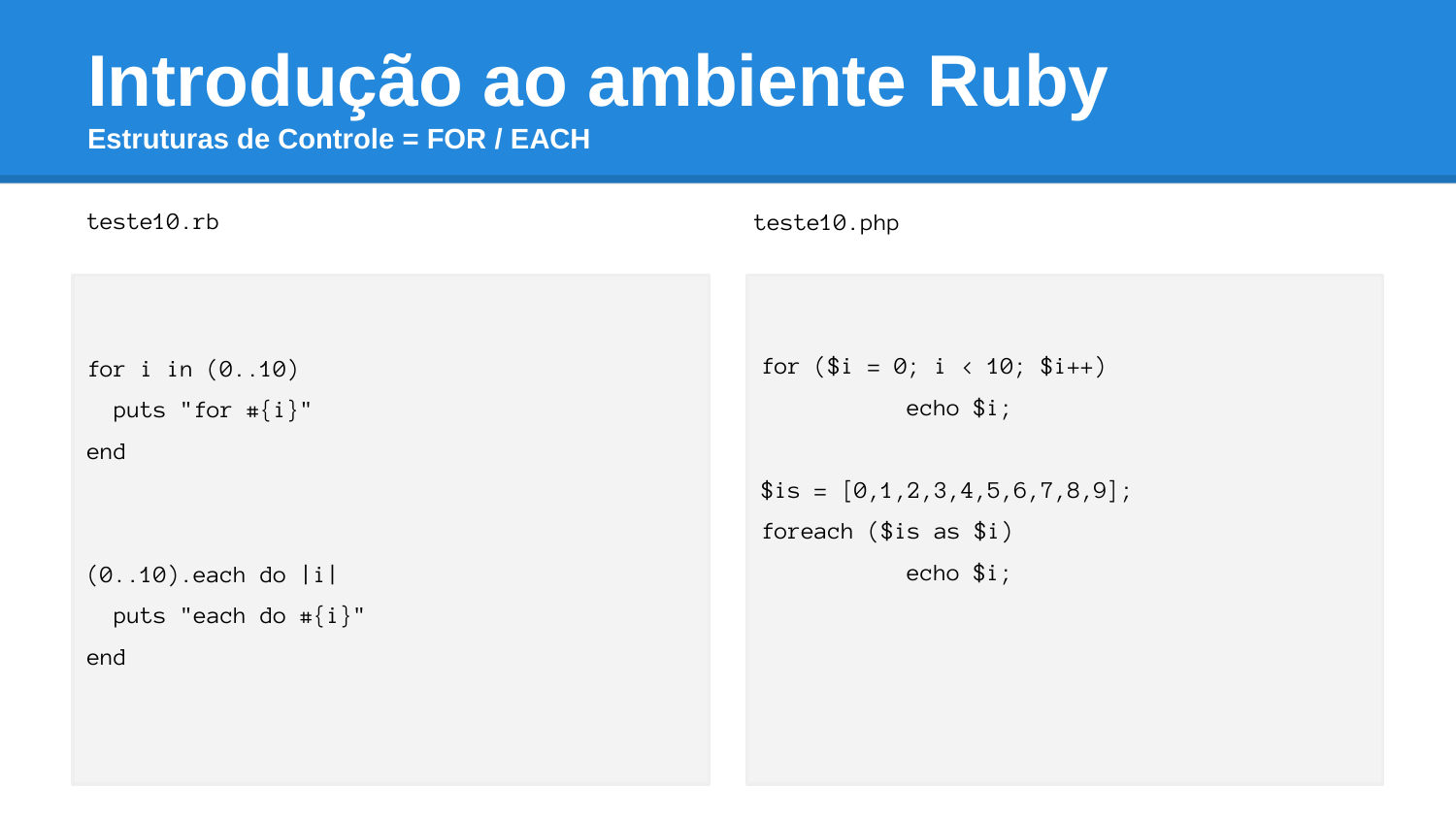

# Introdução ao ambiente Ruby Estruturas de Controle = FOR / EACH
teste10.rb
teste10.php
for i in (0..10)
  puts "for #{i}"
end

(0..10).each do |i|
  puts "each do #{i}"
end

for ($i = 0; i < 10; $i++)
	echo $i;

$is = [0,1,2,3,4,5,6,7,8,9];
foreach ($is as $i)
	echo $i;